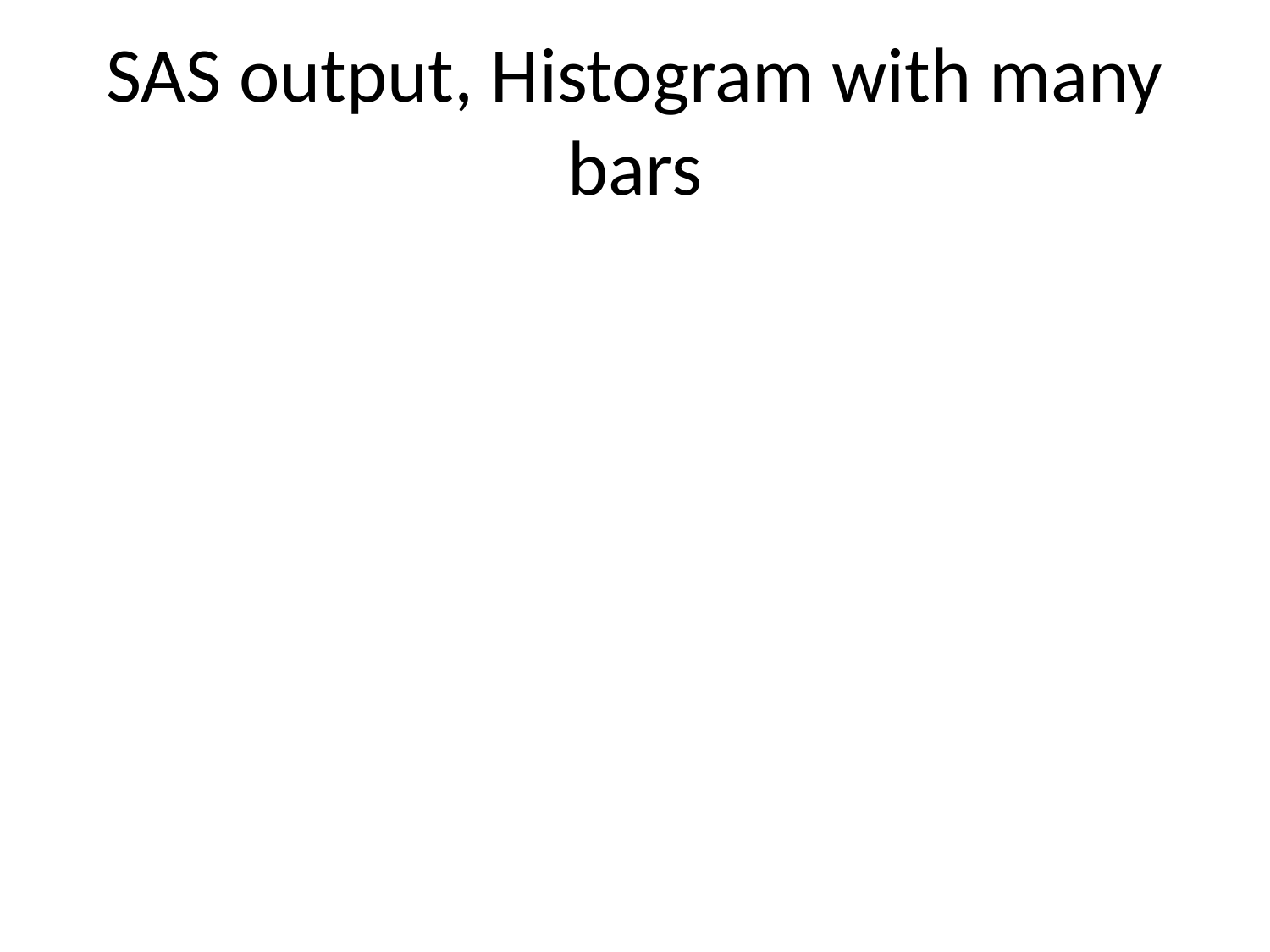

# SAS output, Histogram with many bars